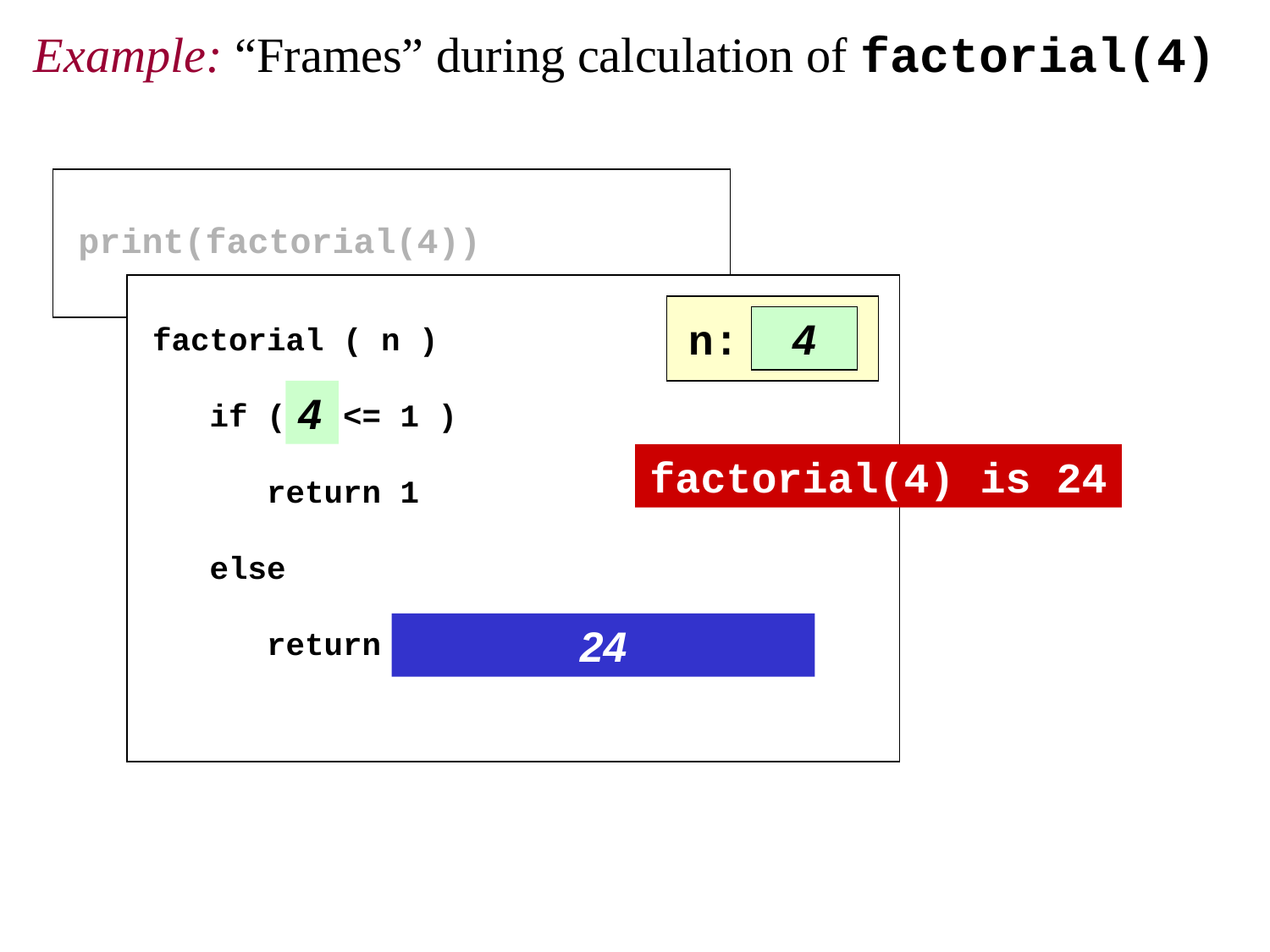

# Example: “Frames” during calculation of factorial(4)

print(factorial(4))

factorial ( n )

   if ( n <= 1 )

      return 1

   else

      return n * factorial( n - 1 )

n:
4
4
factorial(4) is 24
24